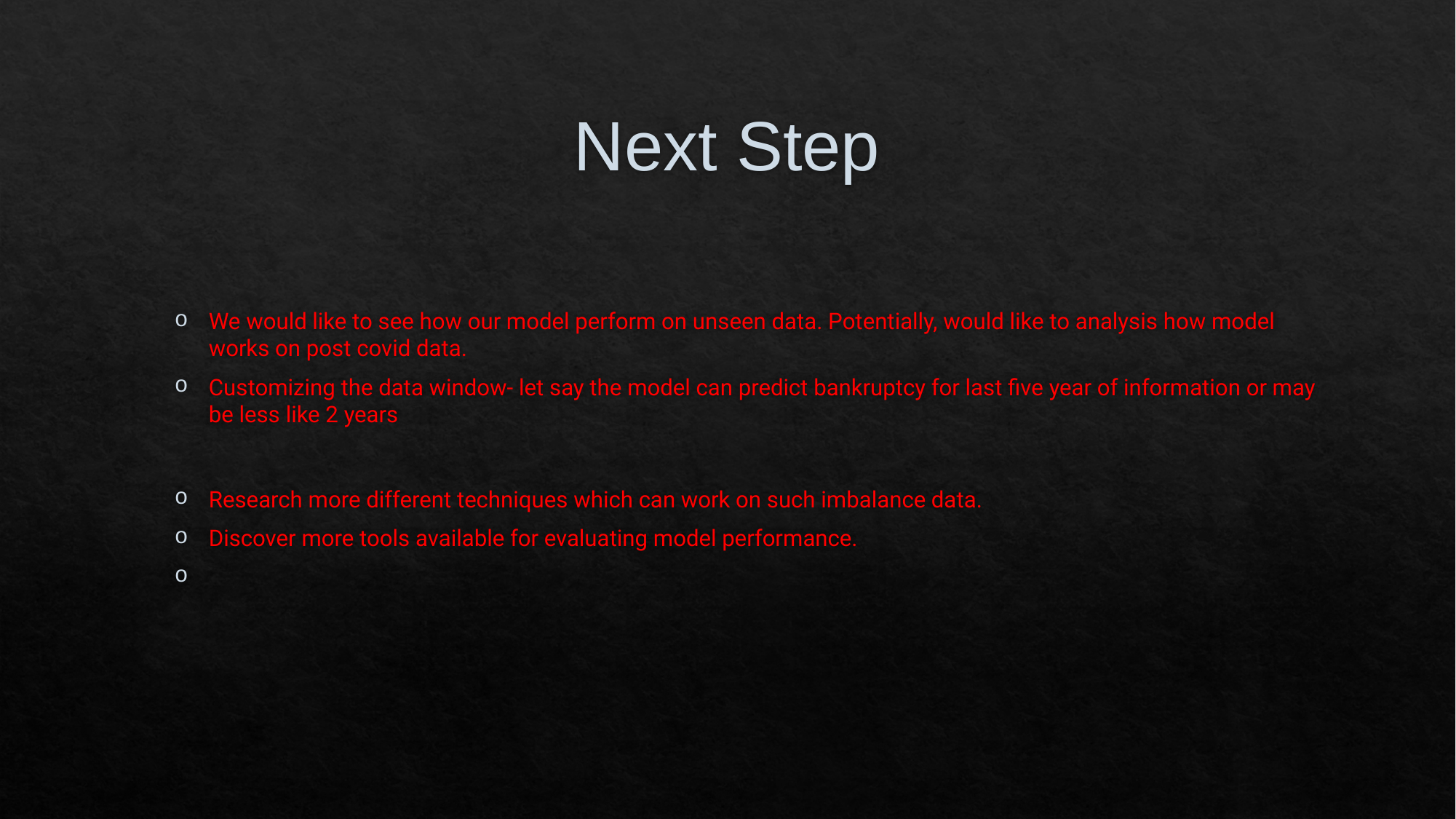

# Next Step

We would like to see how our model perform on unseen data. Potentially, would like to analysis how model works on post covid data.
Customizing the data window- let say the model can predict bankruptcy for last five year of information or may be less like 2 years

Research more different techniques which can work on such imbalance data.
Discover more tools available for evaluating model performance.